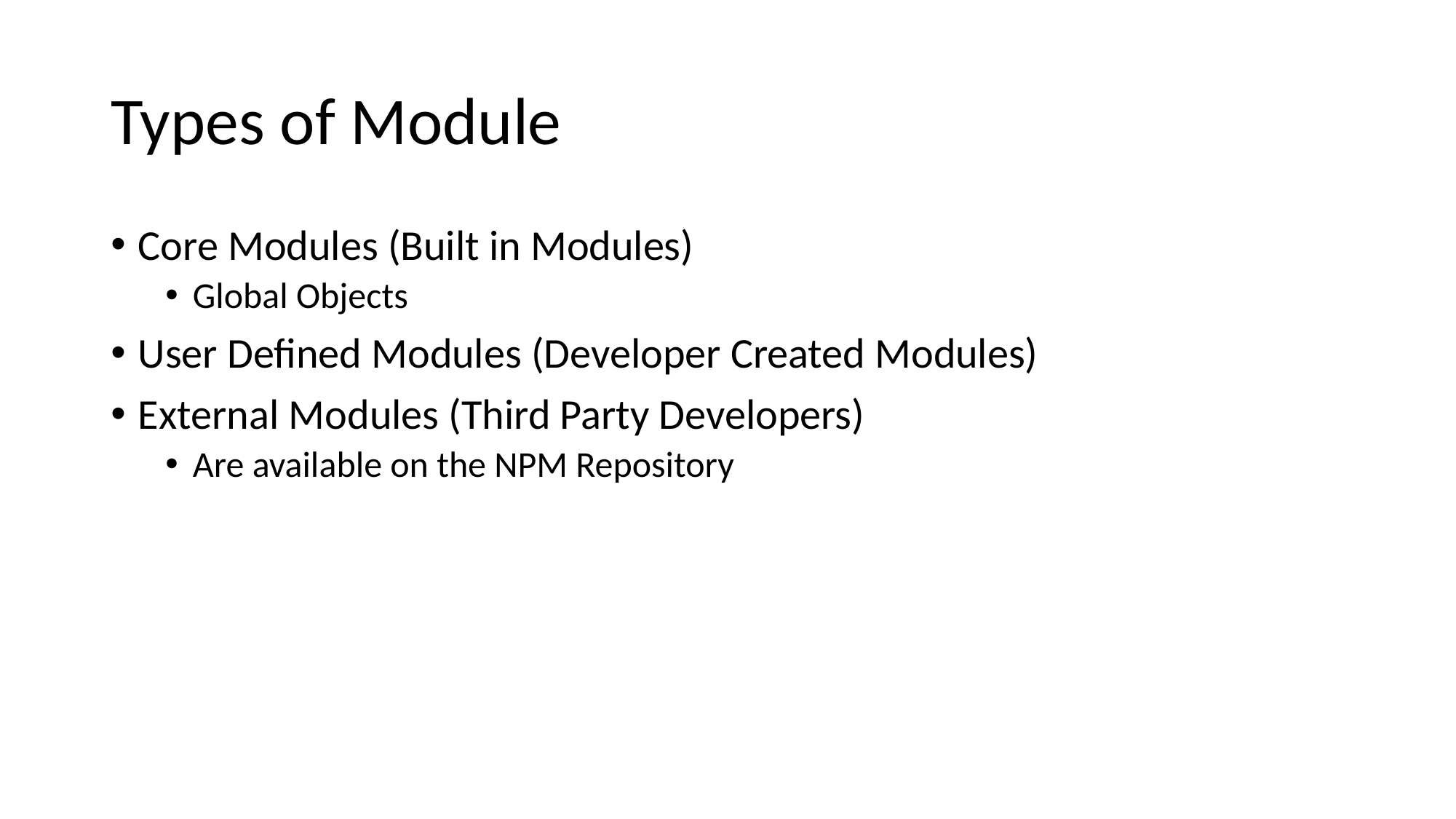

# Types of Module
Core Modules (Built in Modules)
Global Objects
User Defined Modules (Developer Created Modules)
External Modules (Third Party Developers)
Are available on the NPM Repository